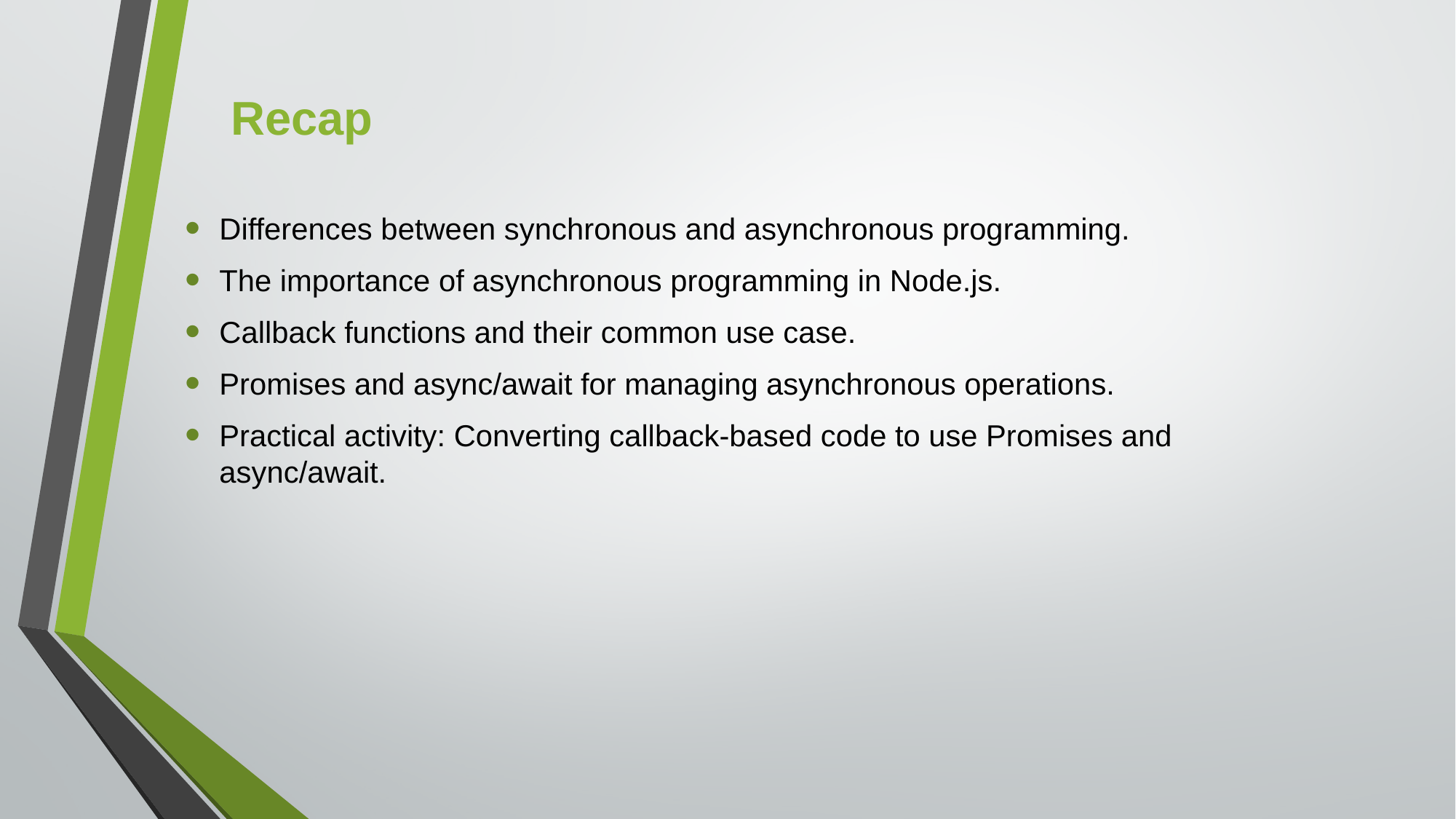

# Recap
Differences between synchronous and asynchronous programming.
The importance of asynchronous programming in Node.js.
Callback functions and their common use case.
Promises and async/await for managing asynchronous operations.
Practical activity: Converting callback-based code to use Promises and async/await.